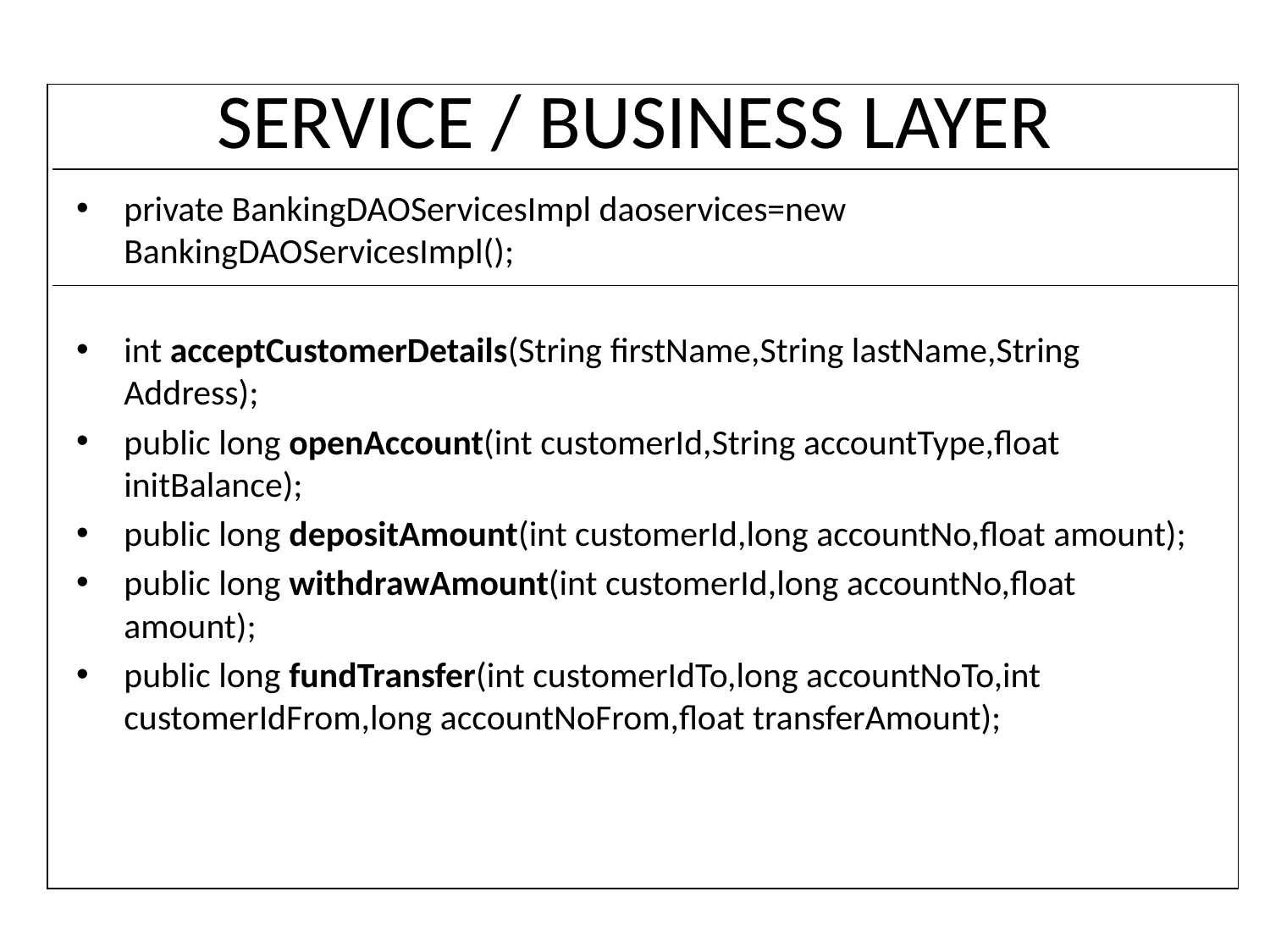

# SERVICE / BUSINESS LAYER
|  |
| --- |
private BankingDAOServicesImpl daoservices=new BankingDAOServicesImpl();

int acceptCustomerDetails(String firstName,String lastName,String Address);
public long openAccount(int customerId,String accountType,float initBalance);
public long depositAmount(int customerId,long accountNo,float amount);
public long withdrawAmount(int customerId,long accountNo,float amount);
public long fundTransfer(int customerIdTo,long accountNoTo,int customerIdFrom,long accountNoFrom,float transferAmount);